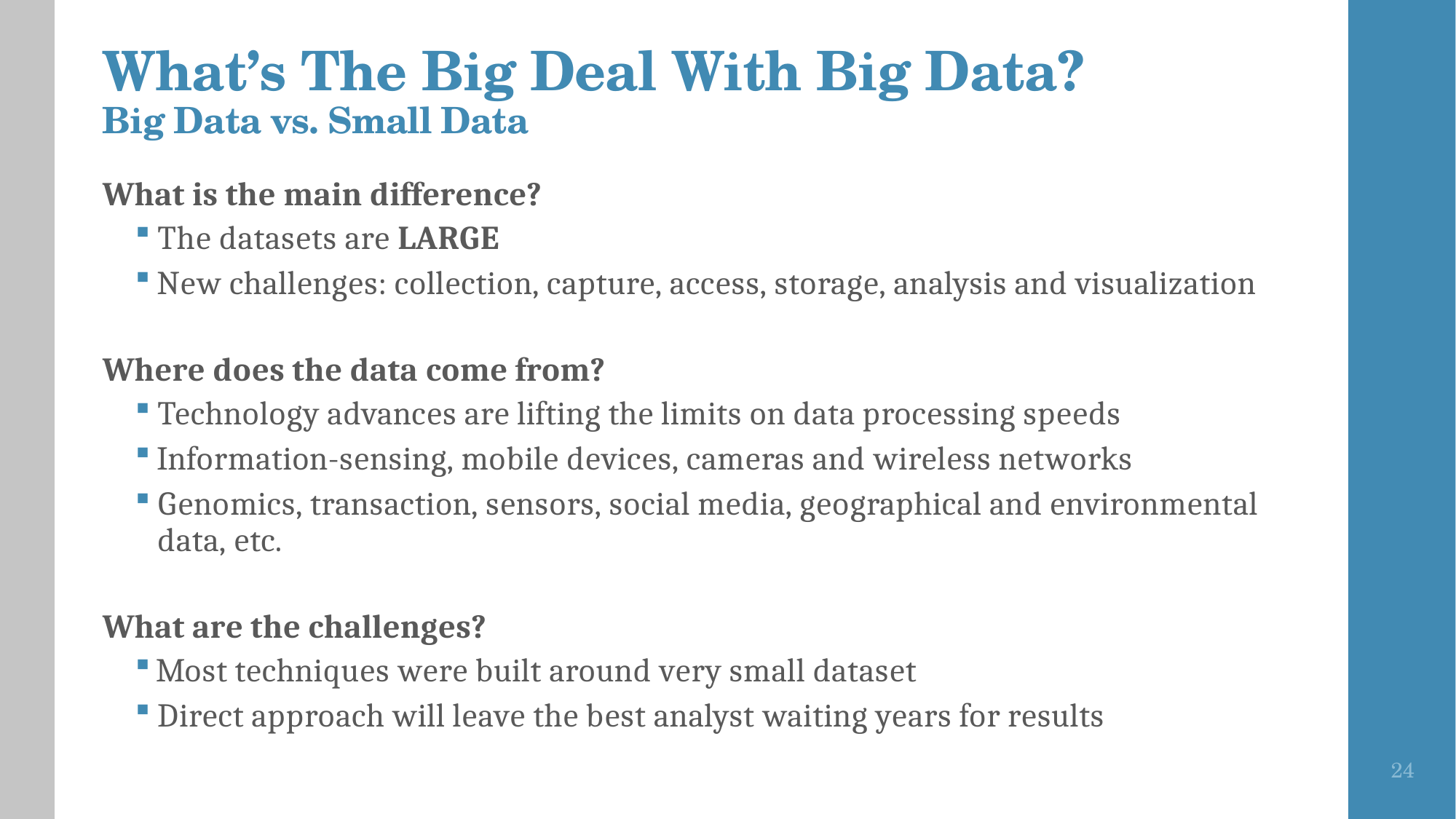

# What’s The Big Deal With Big Data? Big Data vs. Small Data
What is the main difference?
The datasets are LARGE
New challenges: collection, capture, access, storage, analysis and visualization

Where does the data come from?
Technology advances are lifting the limits on data processing speeds
Information-sensing, mobile devices, cameras and wireless networks
Genomics, transaction, sensors, social media, geographical and environmental data, etc.

What are the challenges?
Most techniques were built around very small dataset
Direct approach will leave the best analyst waiting years for results
24